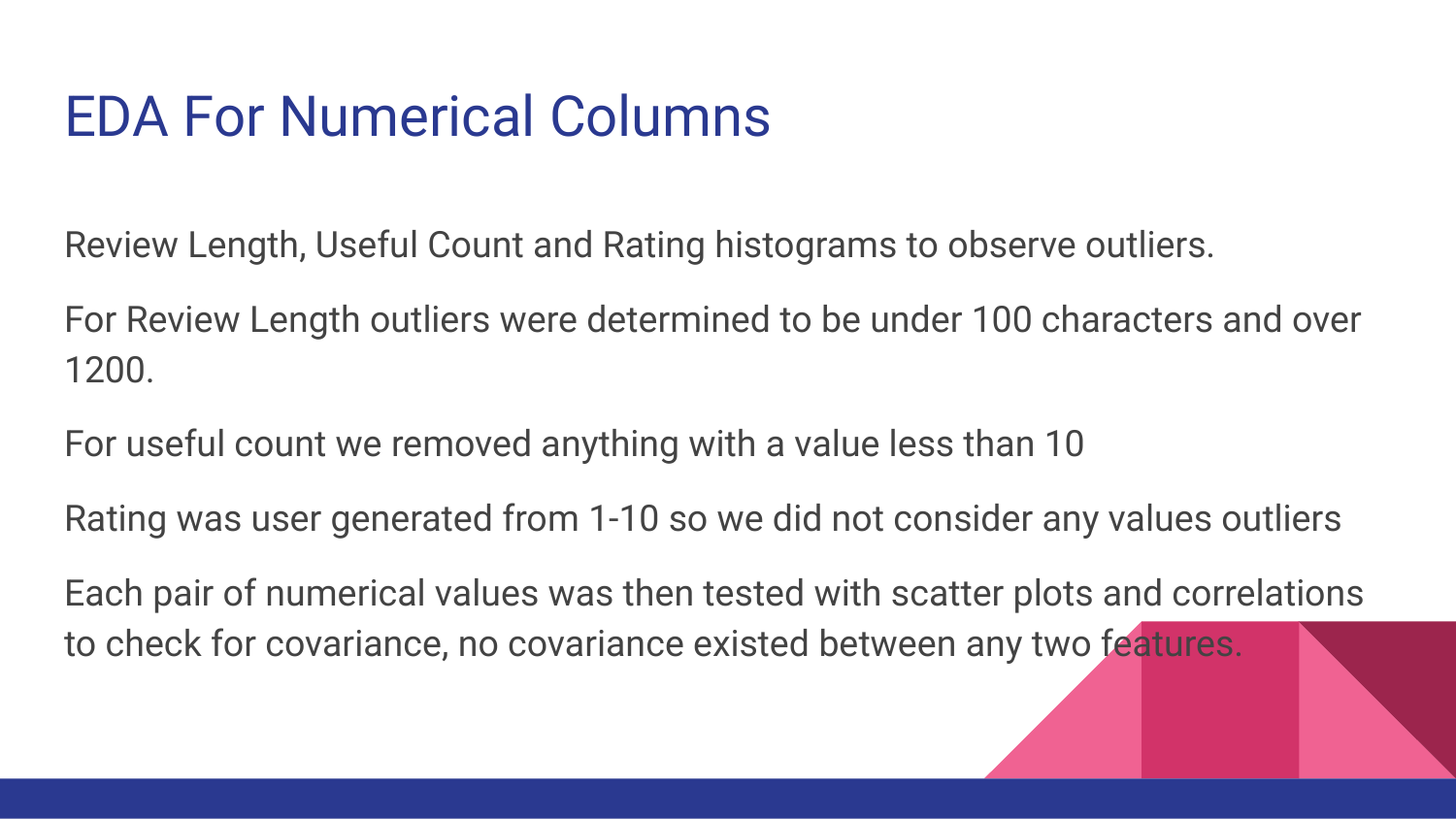

# EDA For Numerical Columns
Review Length, Useful Count and Rating histograms to observe outliers.
For Review Length outliers were determined to be under 100 characters and over 1200.
For useful count we removed anything with a value less than 10
Rating was user generated from 1-10 so we did not consider any values outliers
Each pair of numerical values was then tested with scatter plots and correlations to check for covariance, no covariance existed between any two features.